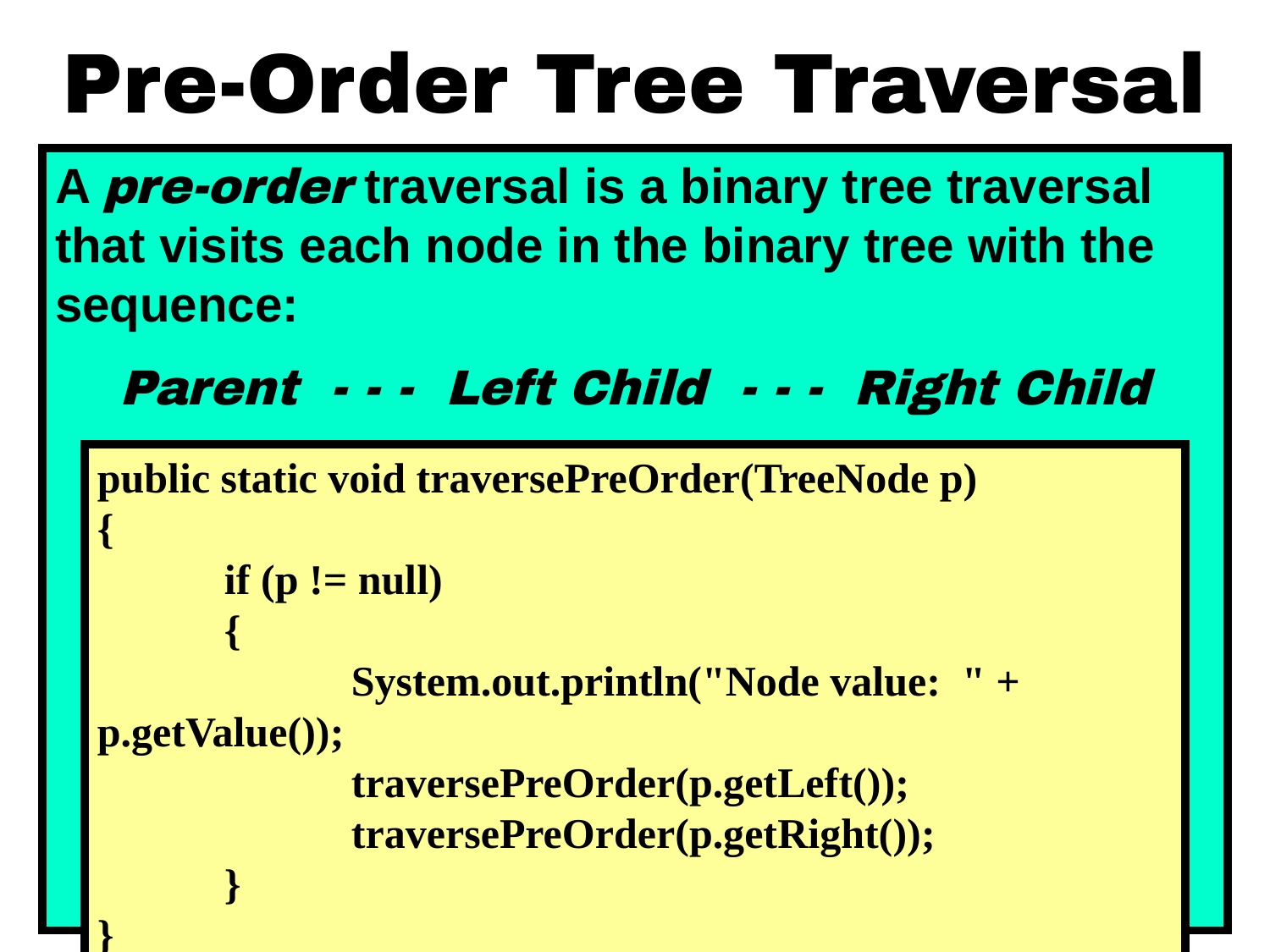

# Pre-Order Tree Traversal
A pre-order traversal is a binary tree traversal that visits each node in the binary tree with the sequence:

Parent  - - -  Left Child  - - -  Right Child

public static void traversePreOrder(TreeNode p)
{
	if (p != null)
	{
		System.out.println("Node value:  " + p.getValue());
		traversePreOrder(p.getLeft());
		traversePreOrder(p.getRight());
	}
}